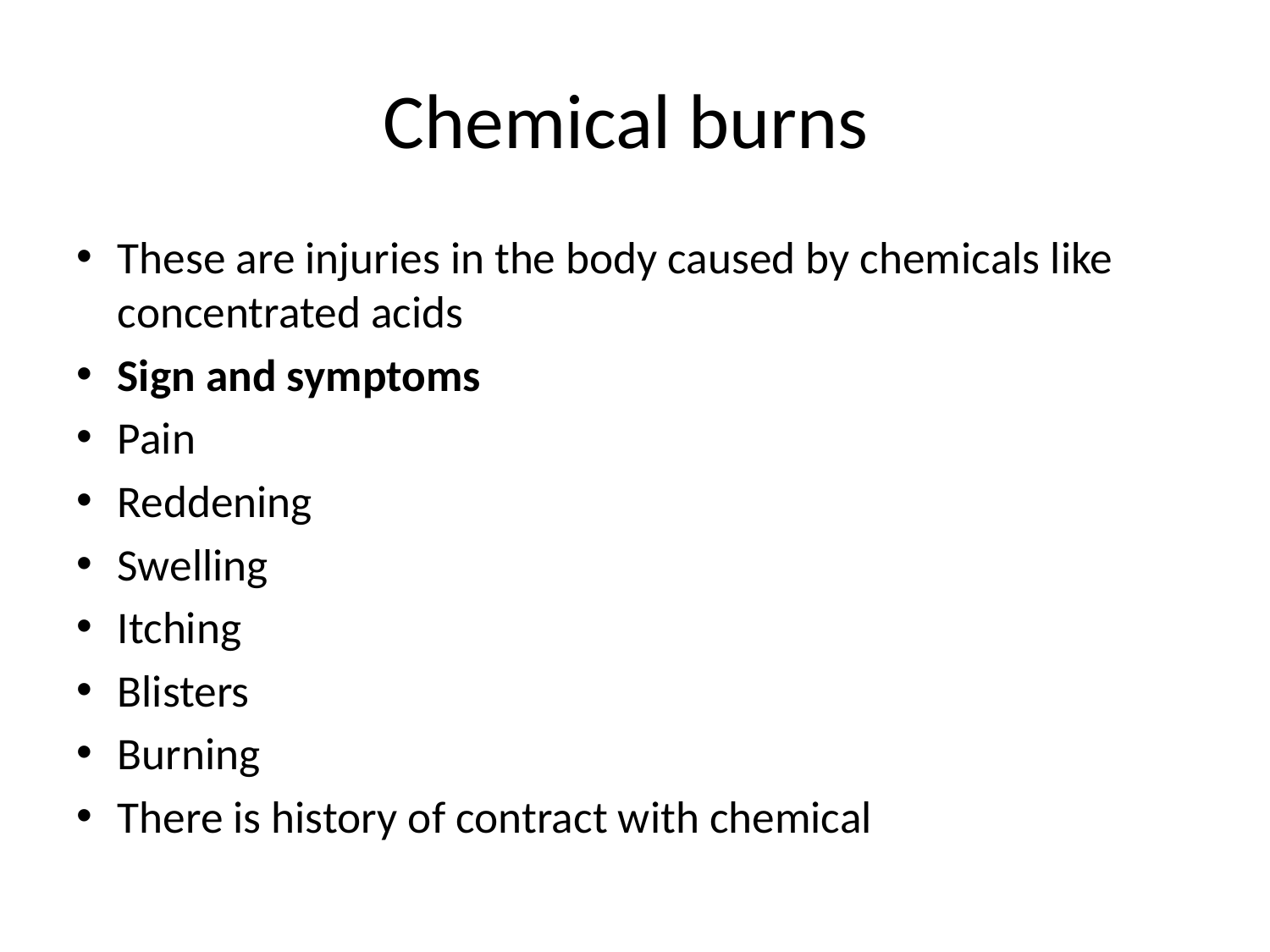

# Chemical burns
These are injuries in the body caused by chemicals like concentrated acids
Sign and symptoms
Pain
Reddening
Swelling
Itching
Blisters
Burning
There is history of contract with chemical